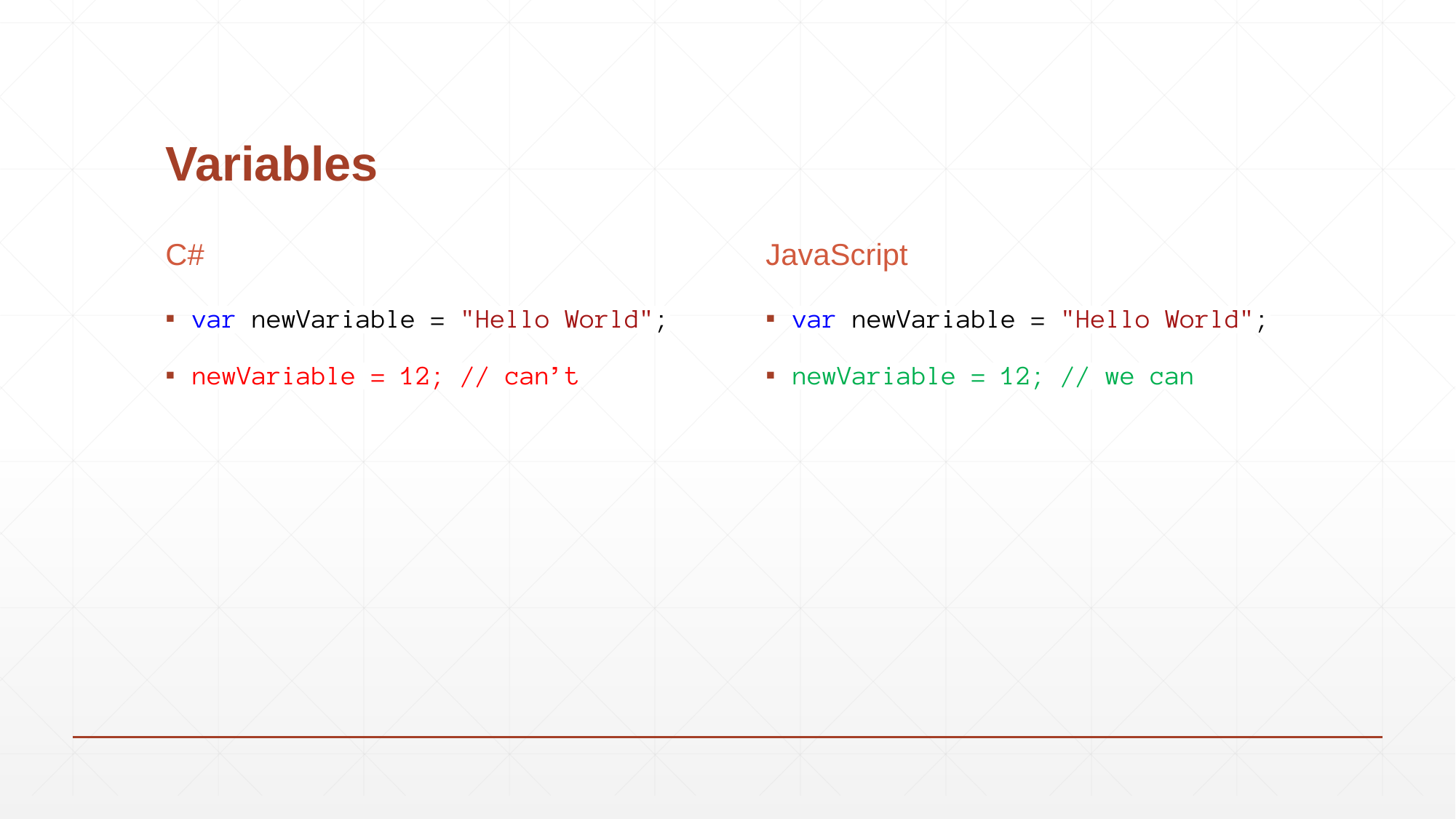

# Variables
C#
JavaScript
var newVariable = "Hello World";
newVariable = 12; // can’t
var newVariable = "Hello World";
newVariable = 12; // we can